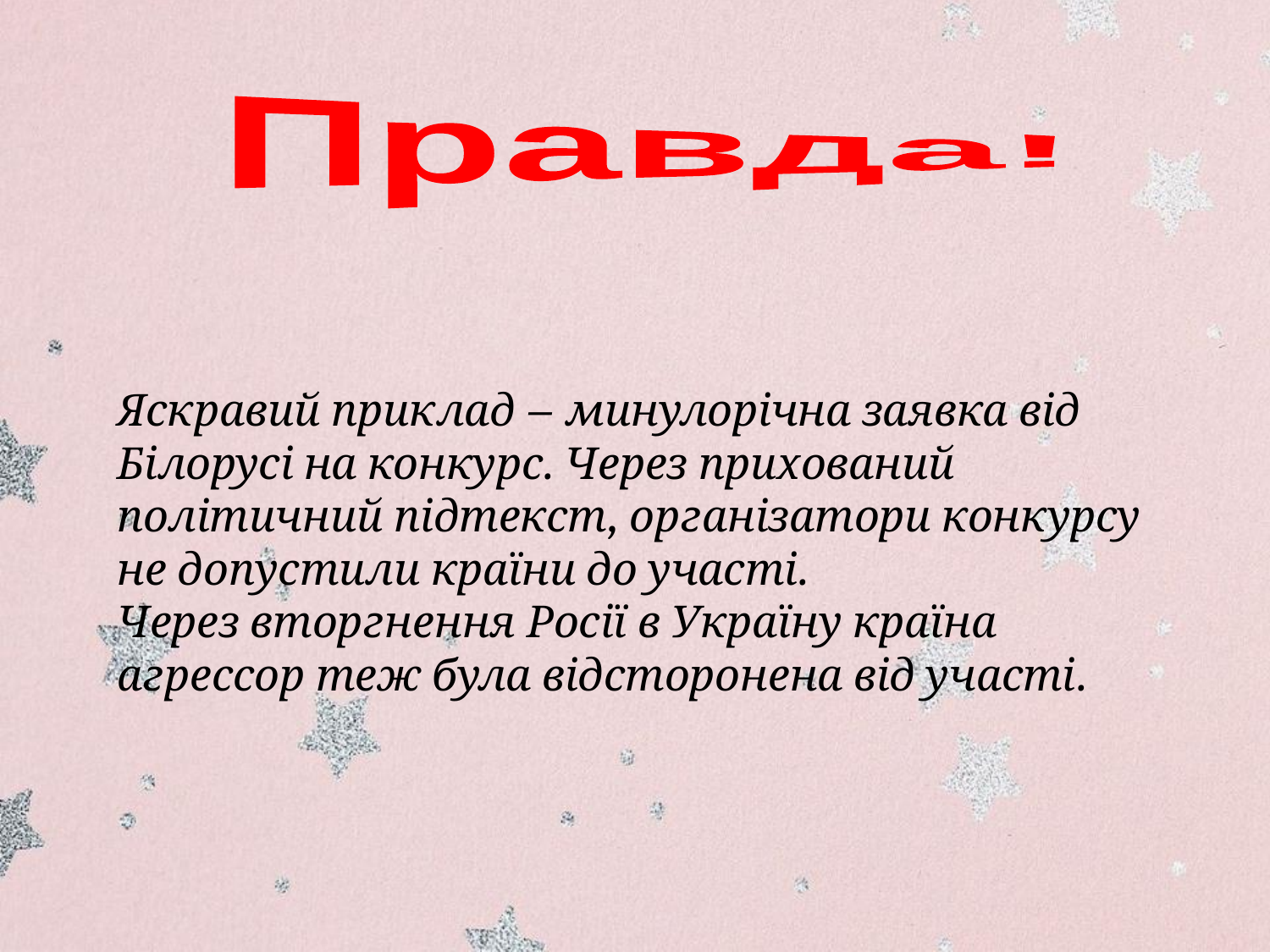

Правда!
Яскравий приклад – минулорічна заявка від Білорусі на конкурс. Через прихований політичний підтекст, організатори конкурсу не допустили країни до участі.
Через вторгнення Росії в Україну країна агрессор теж була відсторонена від участі.